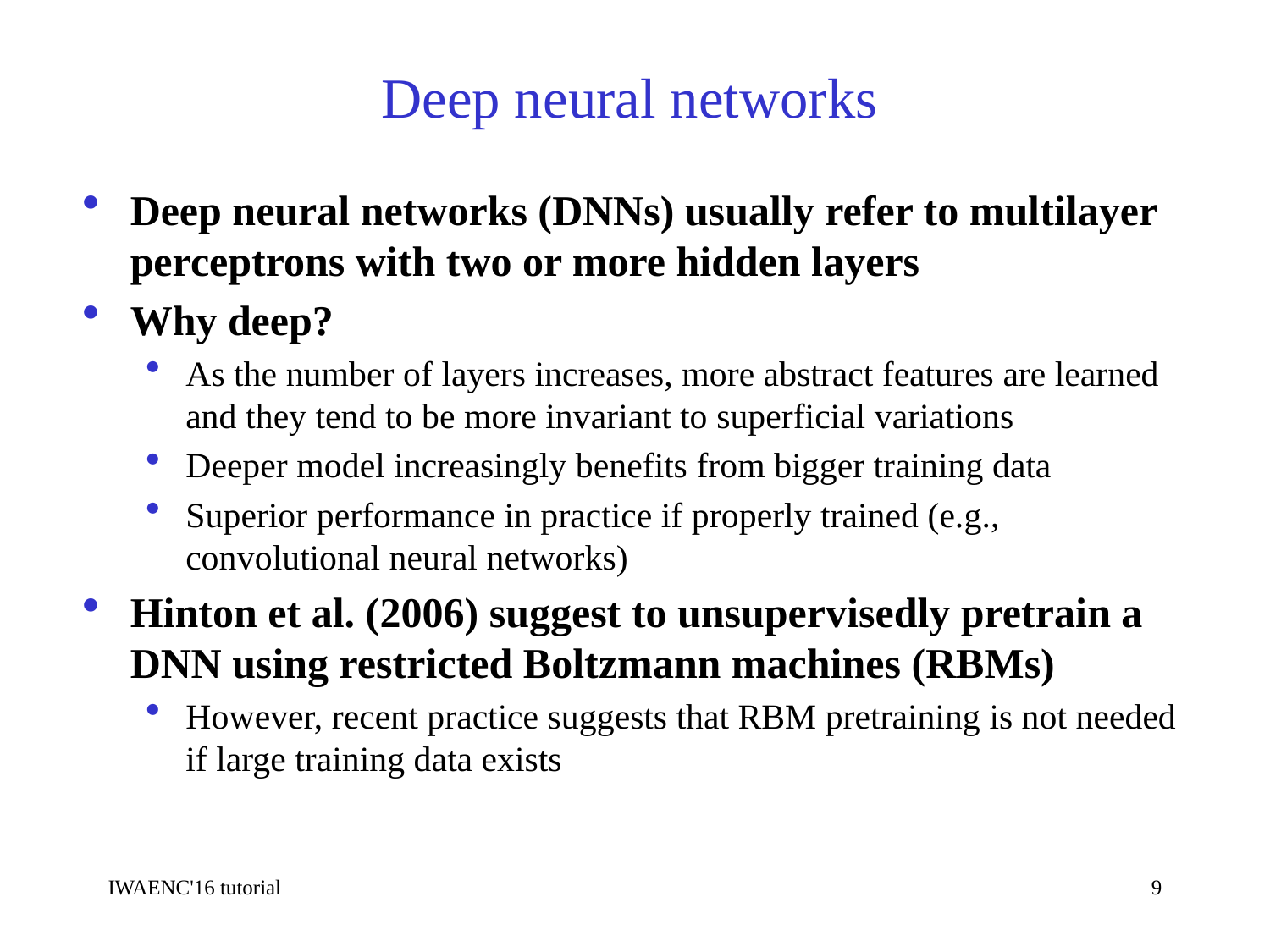

# Deep neural networks
Deep neural networks (DNNs) usually refer to multilayer perceptrons with two or more hidden layers
Why deep?
As the number of layers increases, more abstract features are learned and they tend to be more invariant to superficial variations
Deeper model increasingly benefits from bigger training data
Superior performance in practice if properly trained (e.g., convolutional neural networks)
Hinton et al. (2006) suggest to unsupervisedly pretrain a DNN using restricted Boltzmann machines (RBMs)
However, recent practice suggests that RBM pretraining is not needed if large training data exists
IWAENC'16 tutorial
9